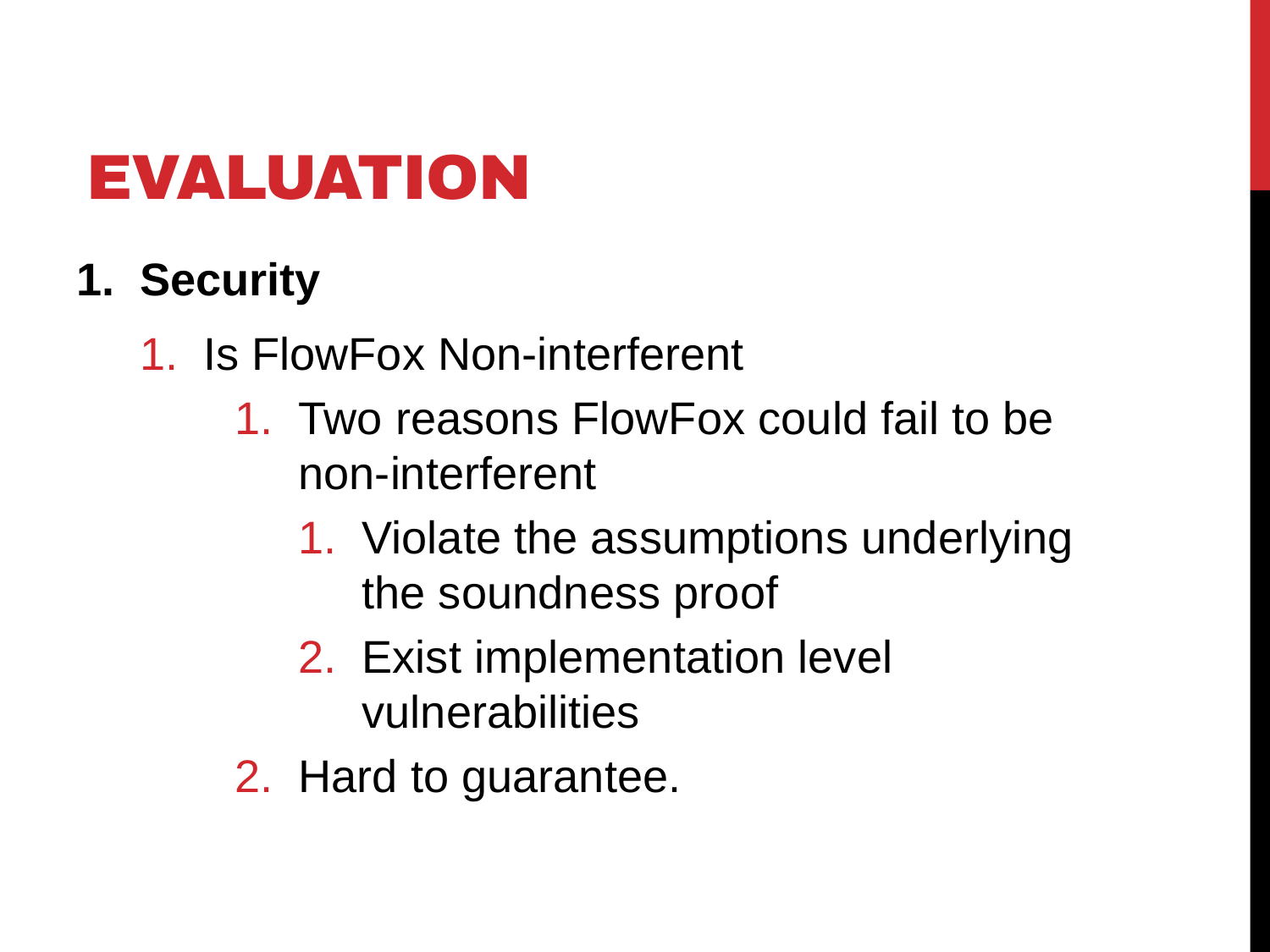

# Evaluation
Security
Is FlowFox Non-interferent
Two reasons FlowFox could fail to be non-interferent
Violate the assumptions underlying the soundness proof
Exist implementation level vulnerabilities
Hard to guarantee.